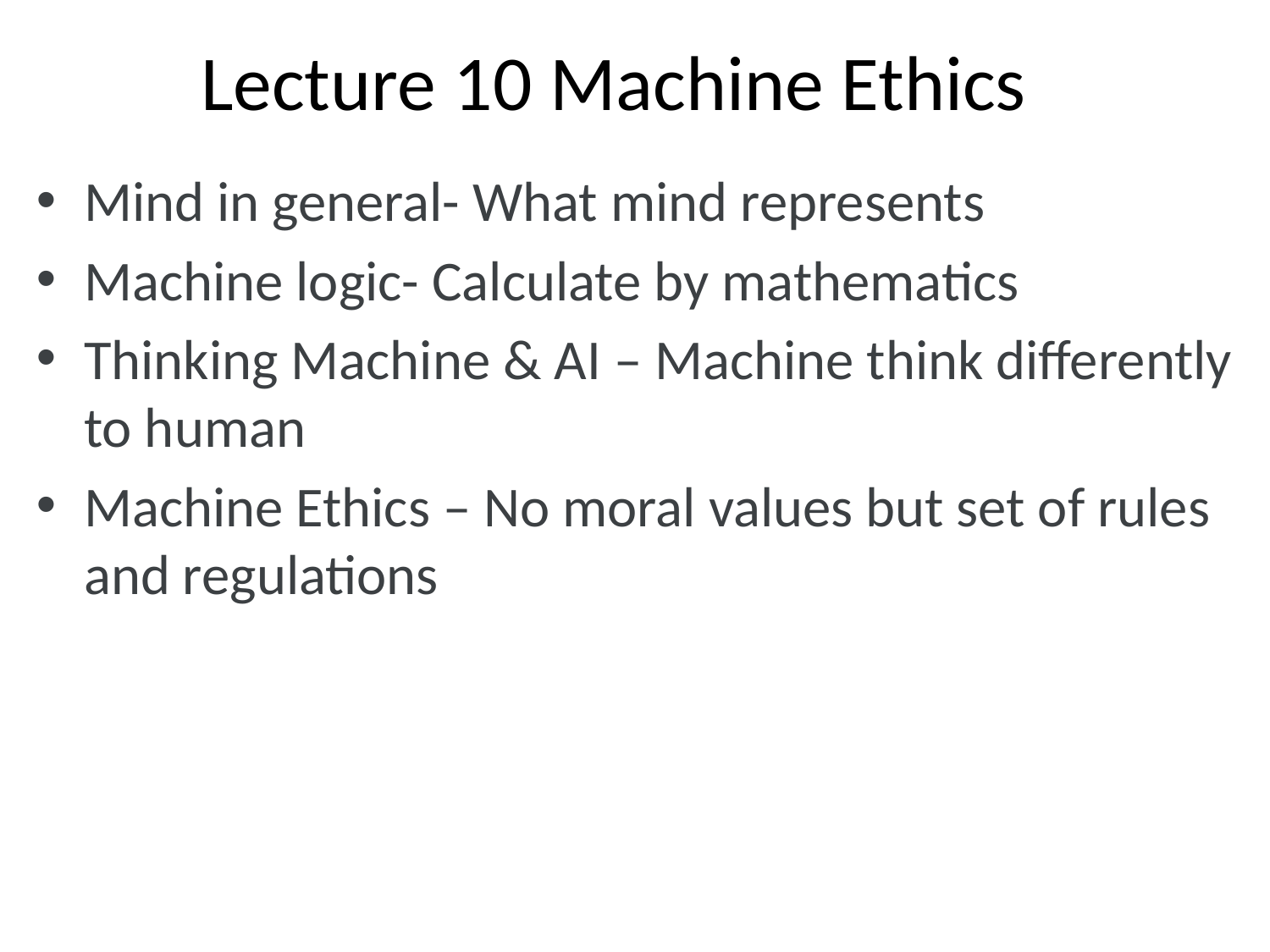

# Lecture 10 Machine Ethics
Mind in general- What mind represents
Machine logic- Calculate by mathematics
Thinking Machine & AI – Machine think differently to human
Machine Ethics – No moral values but set of rules and regulations